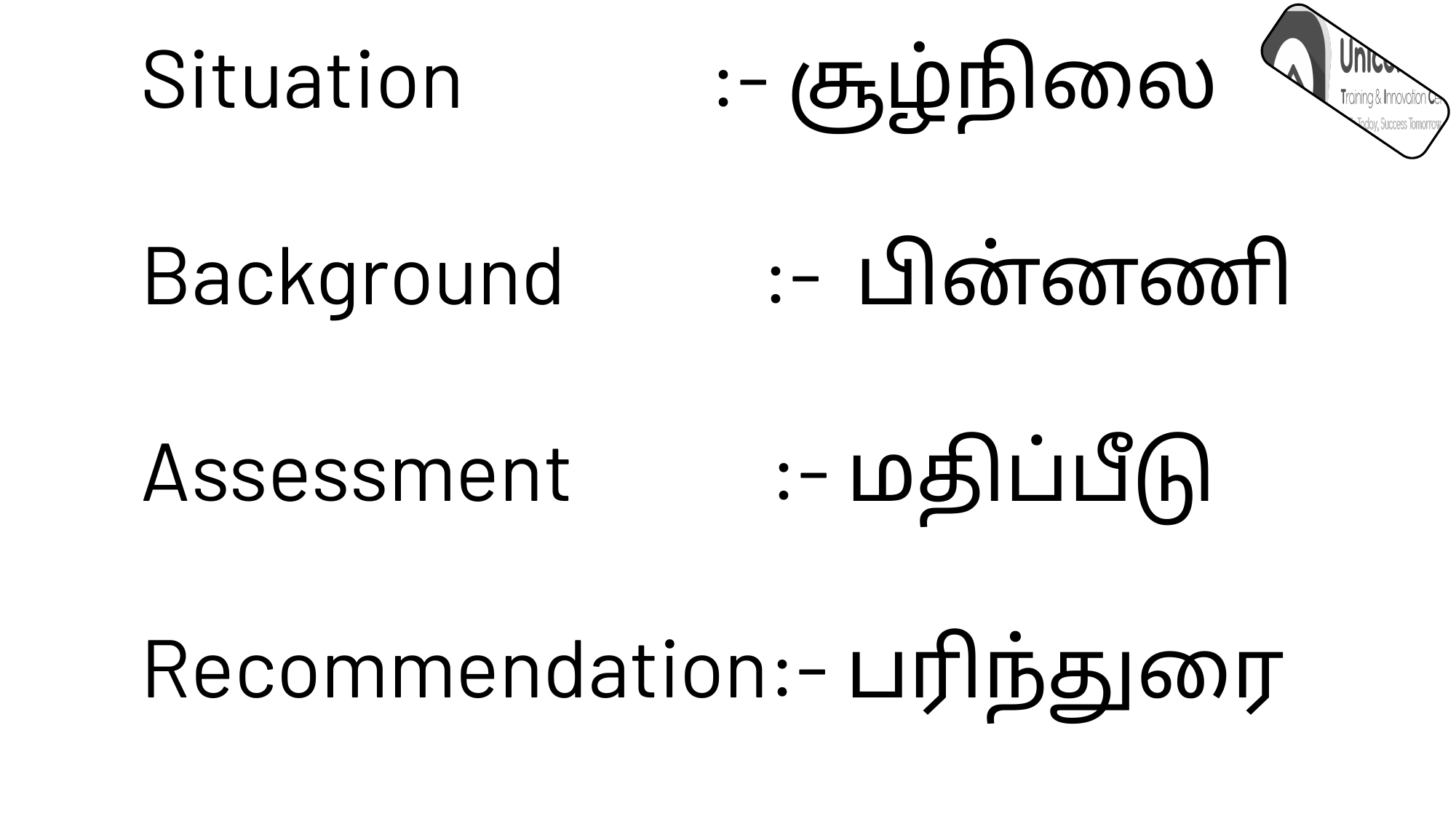

Situation               :- சூழ்நிலை

Background            :-  பின்னணி

Assessment            :- மதிப்பீடு

Recommendation:- பரிந்துரை